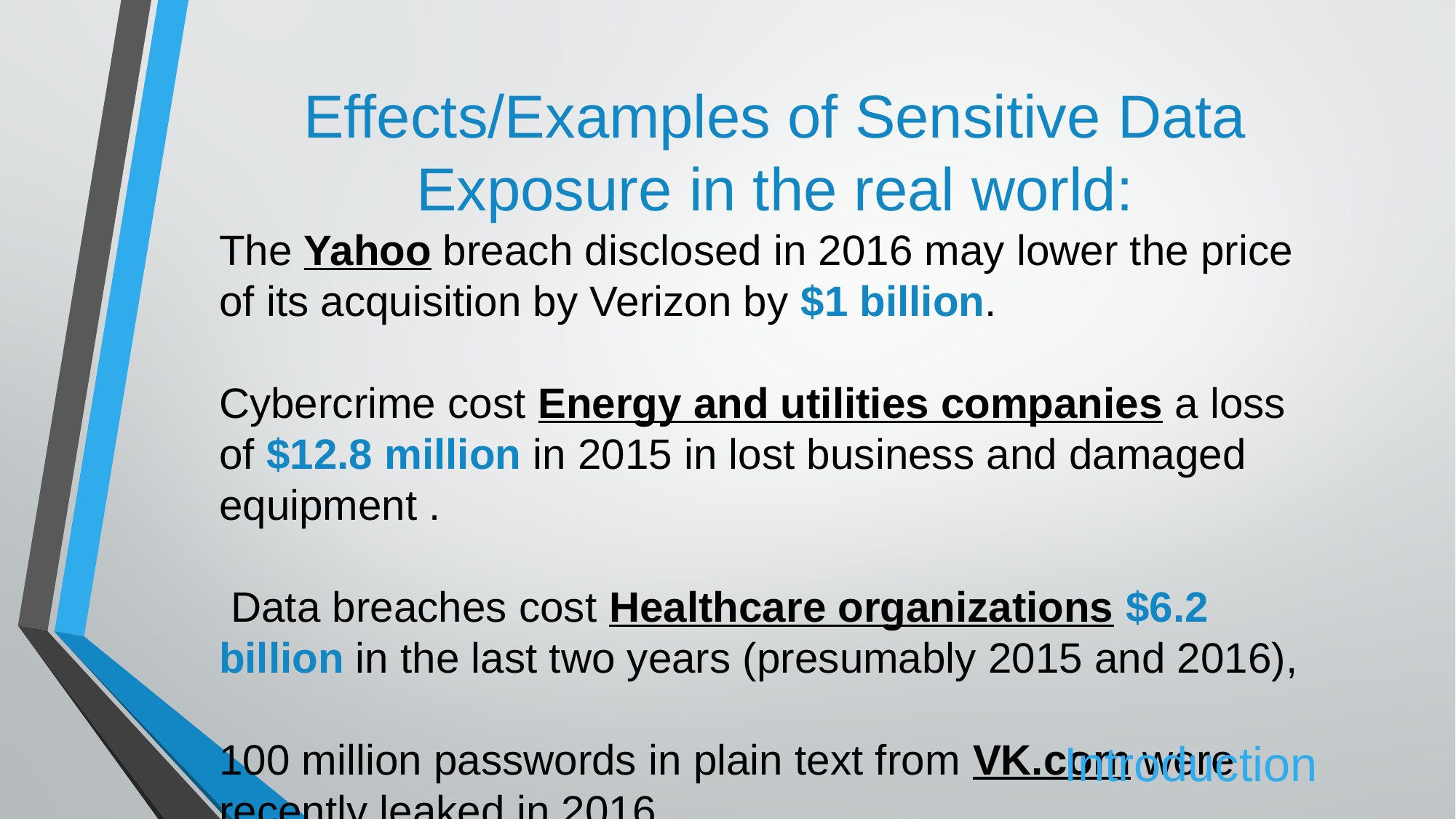

# Effects/Examples of Sensitive Data Exposure in the real world:
The Yahoo breach disclosed in 2016 may lower the price of its acquisition by Verizon by $1 billion.

Cybercrime cost Energy and utilities companies a loss of $12.8 million in 2015 in lost business and damaged equipment .

 Data breaches cost Healthcare organizations $6.2 billion in the last two years (presumably 2015 and 2016),

100 million passwords in plain text from VK.com were recently leaked in 2016.

100
Introduction